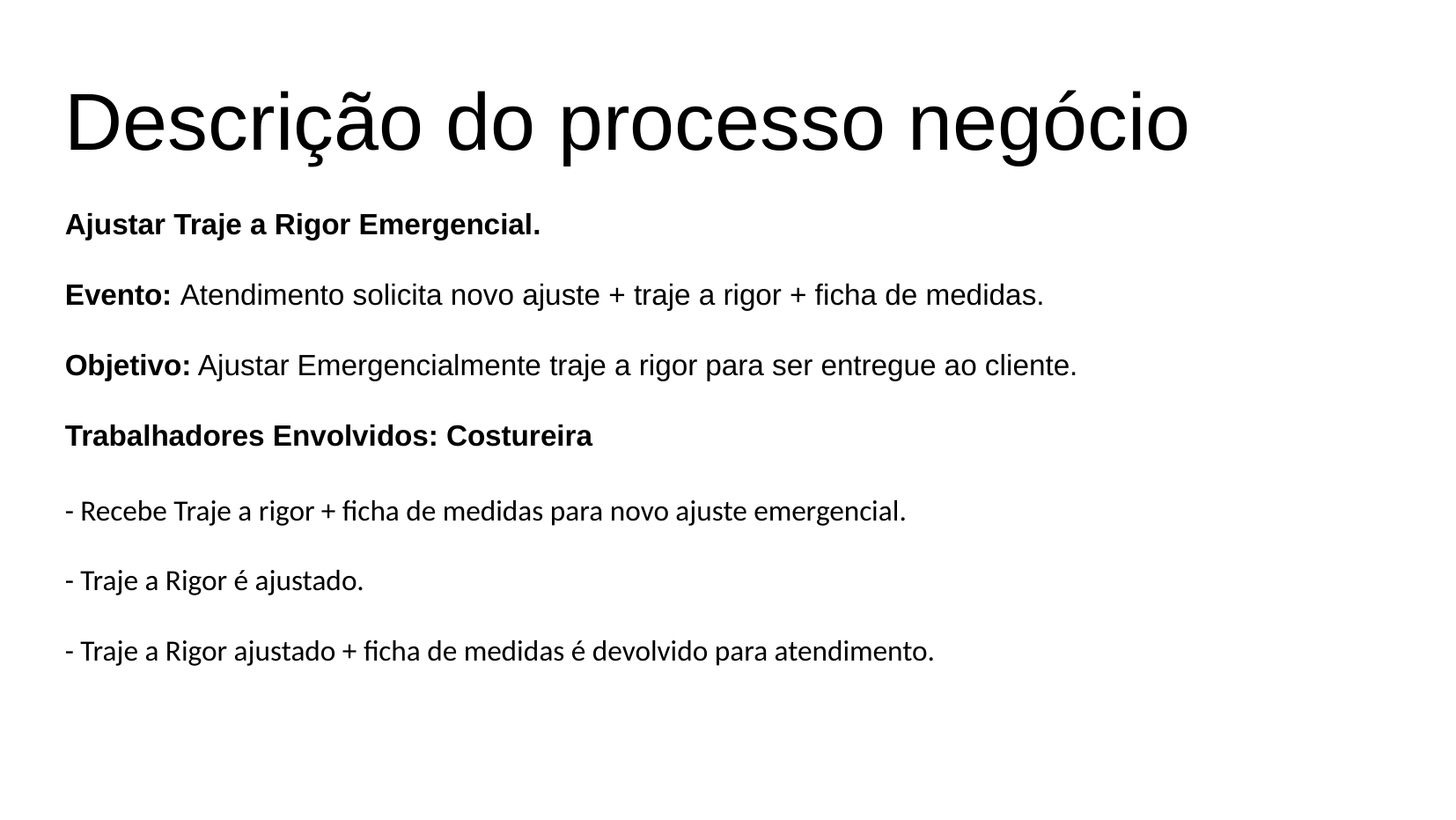

Descrição do processo negócio
Ajustar Traje a Rigor Emergencial.

Evento: Atendimento solicita novo ajuste + traje a rigor + ficha de medidas.

Objetivo: Ajustar Emergencialmente traje a rigor para ser entregue ao cliente.

Trabalhadores Envolvidos: Costureira
- Recebe Traje a rigor + ficha de medidas para novo ajuste emergencial.

- Traje a Rigor é ajustado.

- Traje a Rigor ajustado + ficha de medidas é devolvido para atendimento.